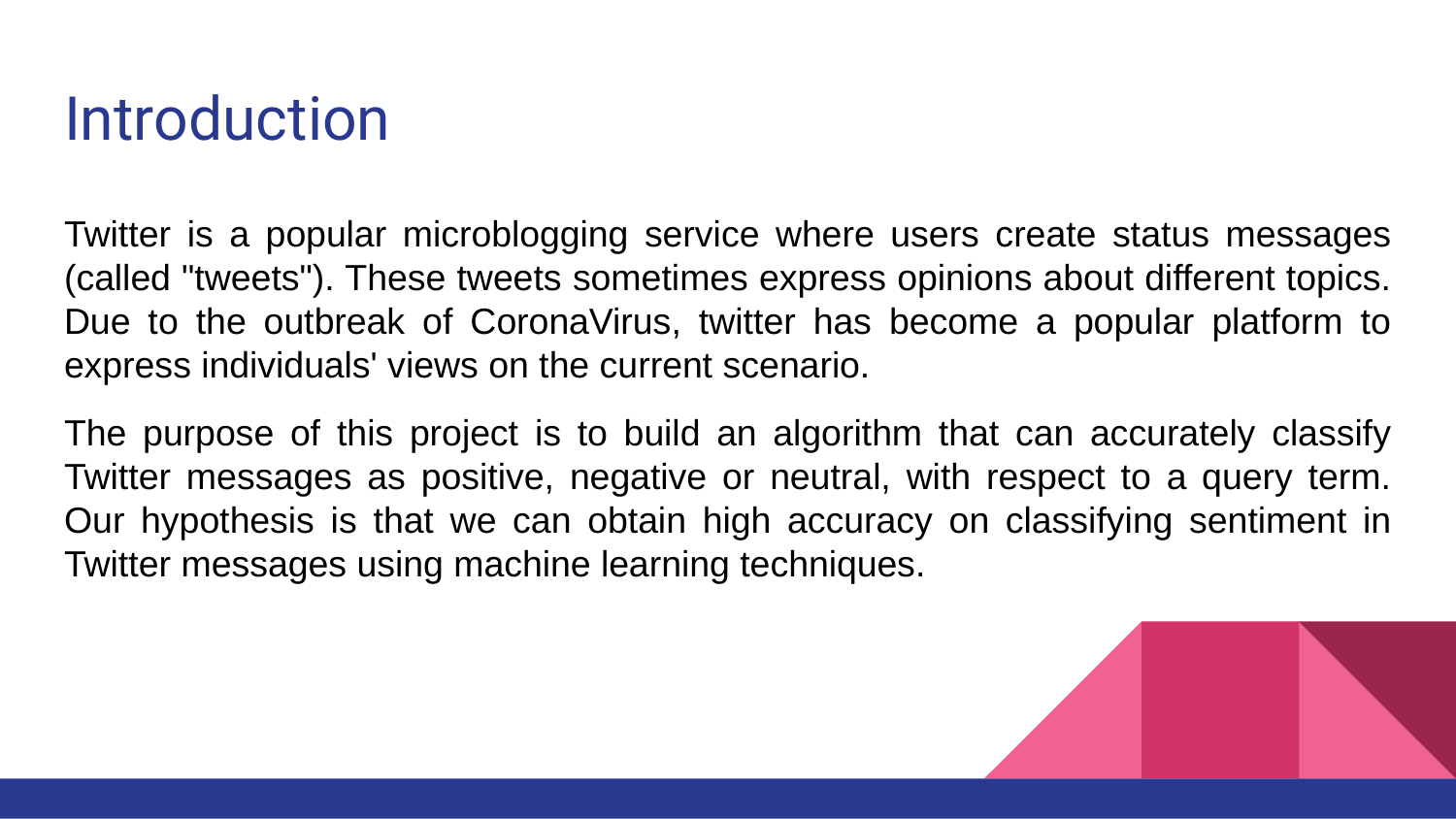

# Introduction
Twitter is a popular microblogging service where users create status messages (called "tweets"). These tweets sometimes express opinions about different topics. Due to the outbreak of CoronaVirus, twitter has become a popular platform to express individuals' views on the current scenario.
The purpose of this project is to build an algorithm that can accurately classify Twitter messages as positive, negative or neutral, with respect to a query term. Our hypothesis is that we can obtain high accuracy on classifying sentiment in Twitter messages using machine learning techniques.